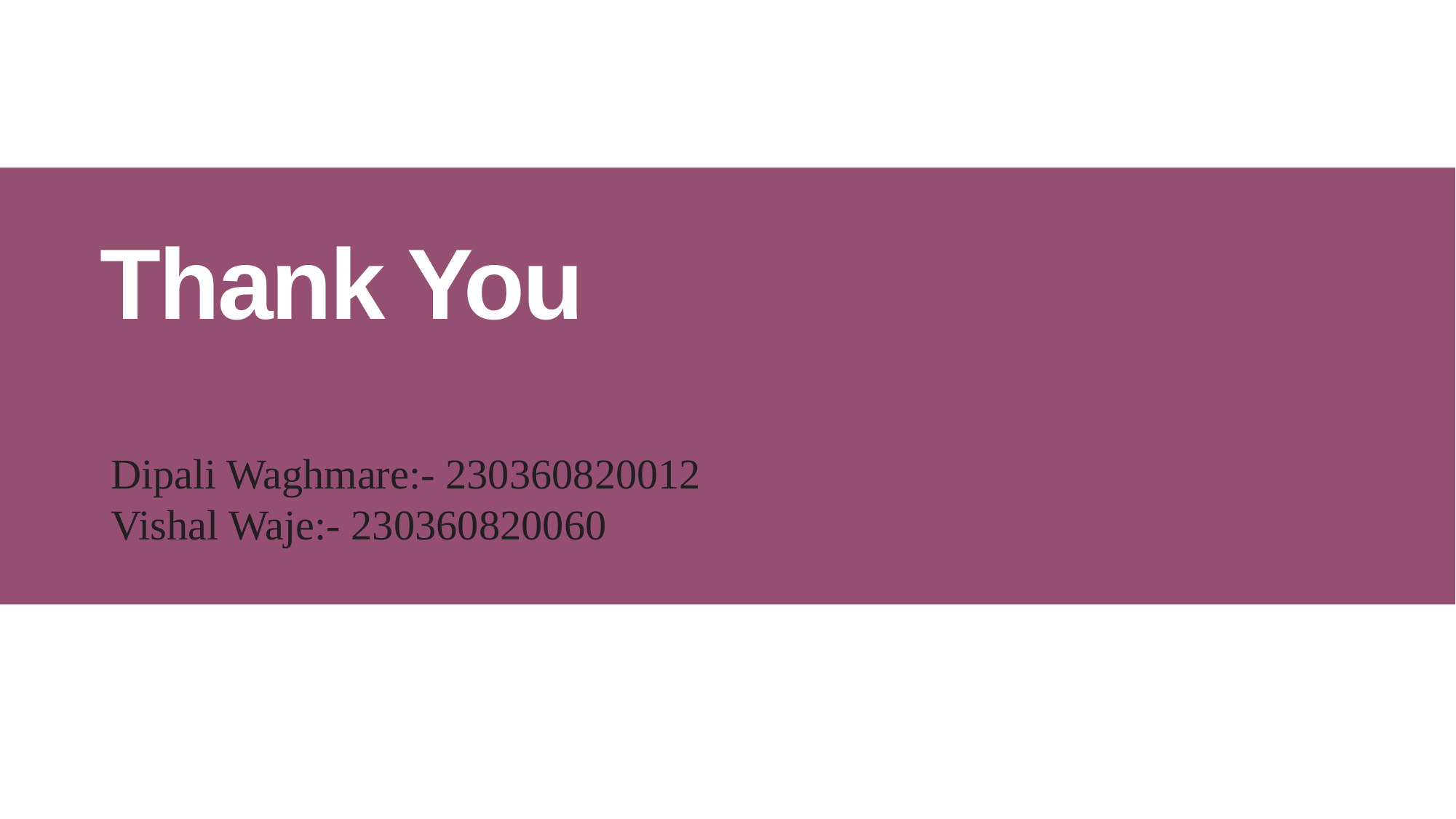

# Thank You
Dipali Waghmare:- 230360820012
Vishal Waje:- 230360820060